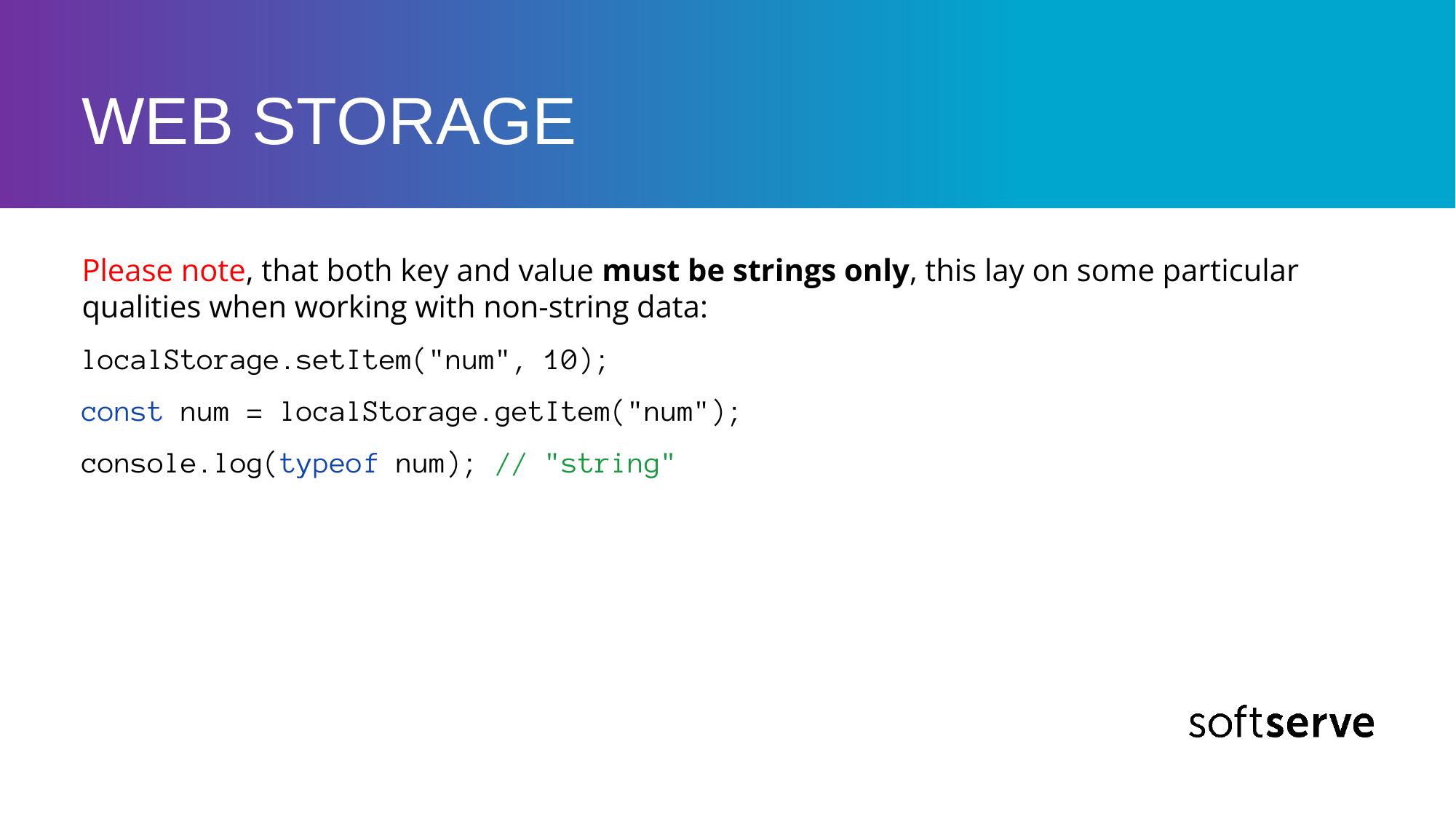

# WEB STORAGE
Please note, that both key and value must be strings only, this lay on some particular qualities when working with non-string data:
localStorage.setItem("num", 10);
const num = localStorage.getItem("num");
console.log(typeof num); // "string"